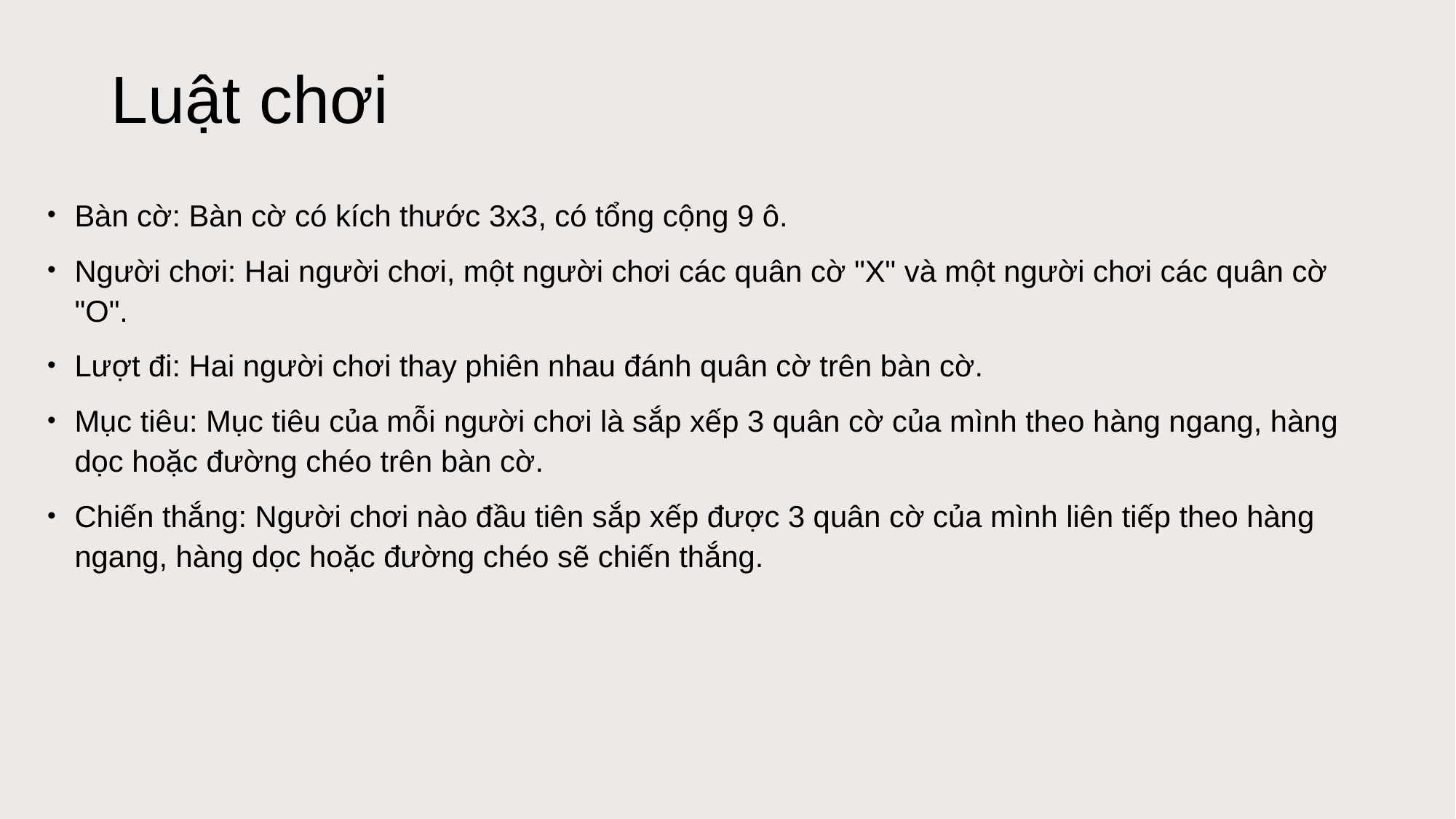

# Luật chơi
Bàn cờ: Bàn cờ có kích thước 3x3, có tổng cộng 9 ô.
Người chơi: Hai người chơi, một người chơi các quân cờ "X" và một người chơi các quân cờ "O".
Lượt đi: Hai người chơi thay phiên nhau đánh quân cờ trên bàn cờ.
Mục tiêu: Mục tiêu của mỗi người chơi là sắp xếp 3 quân cờ của mình theo hàng ngang, hàng dọc hoặc đường chéo trên bàn cờ.
Chiến thắng: Người chơi nào đầu tiên sắp xếp được 3 quân cờ của mình liên tiếp theo hàng ngang, hàng dọc hoặc đường chéo sẽ chiến thắng.